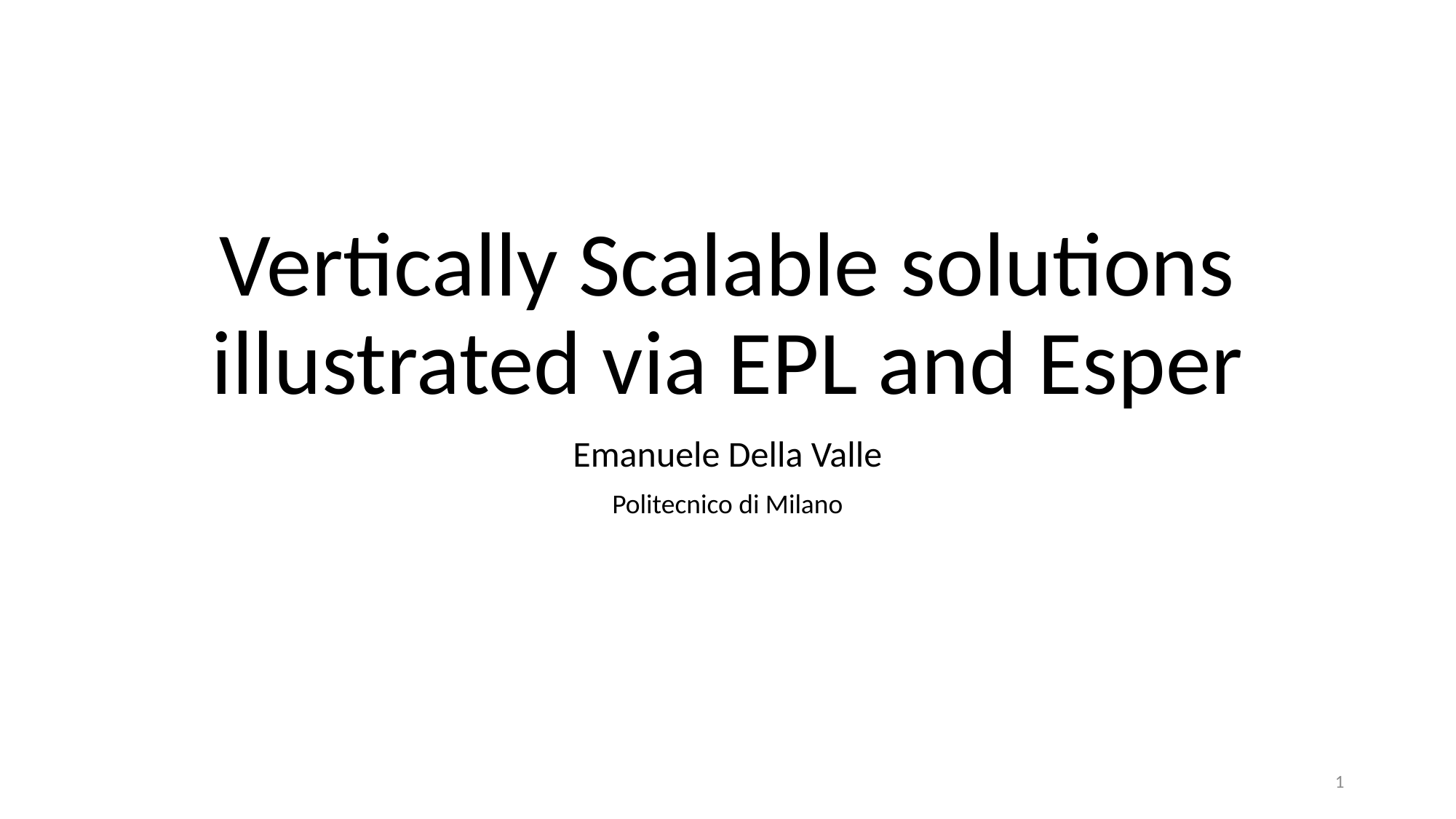

# Vertically Scalable solutions illustrated via EPL and Esper
Emanuele Della Valle
Politecnico di Milano
1